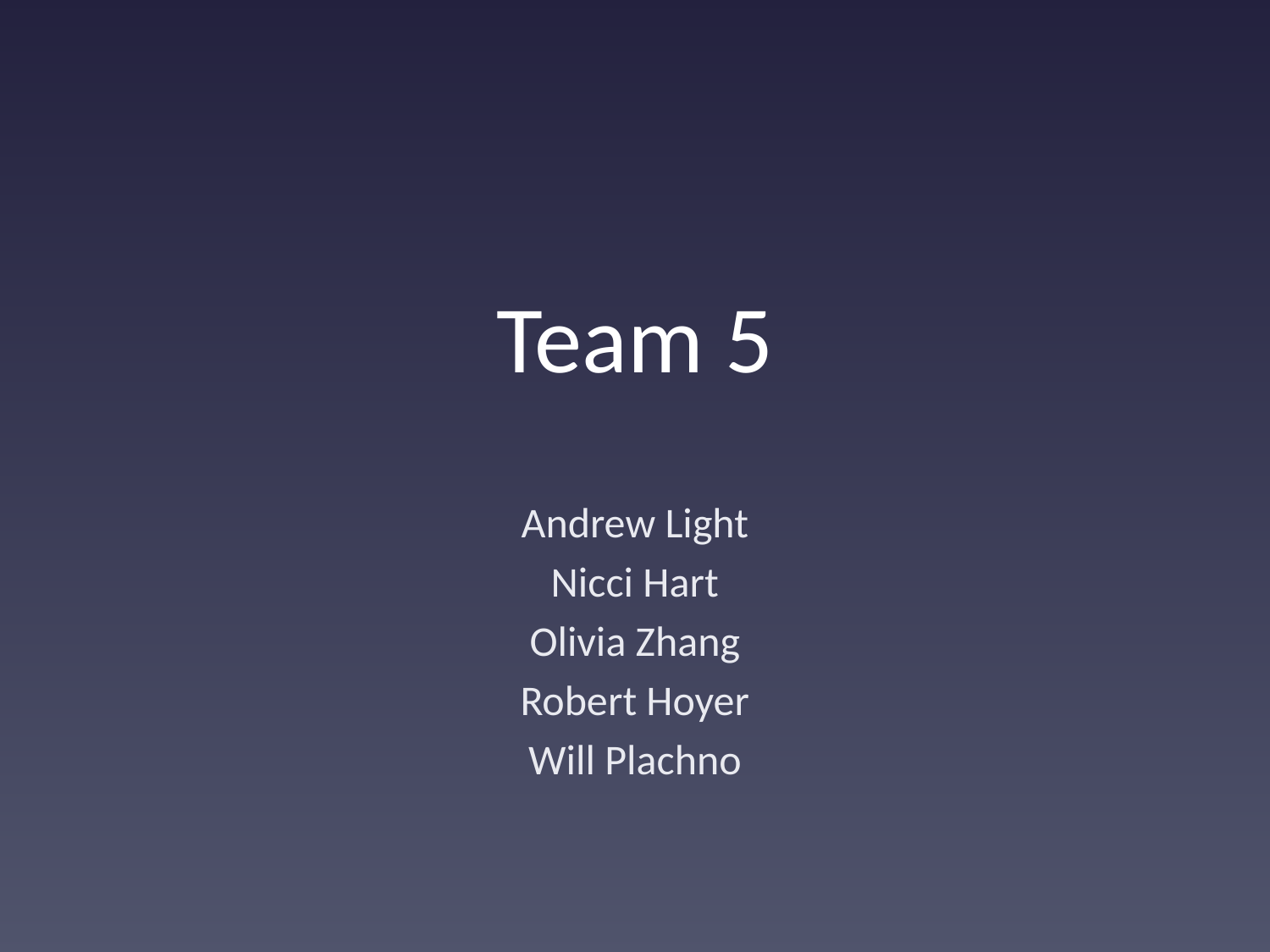

# Team 5
Andrew Light
Nicci Hart
Olivia Zhang
Robert Hoyer
Will Plachno